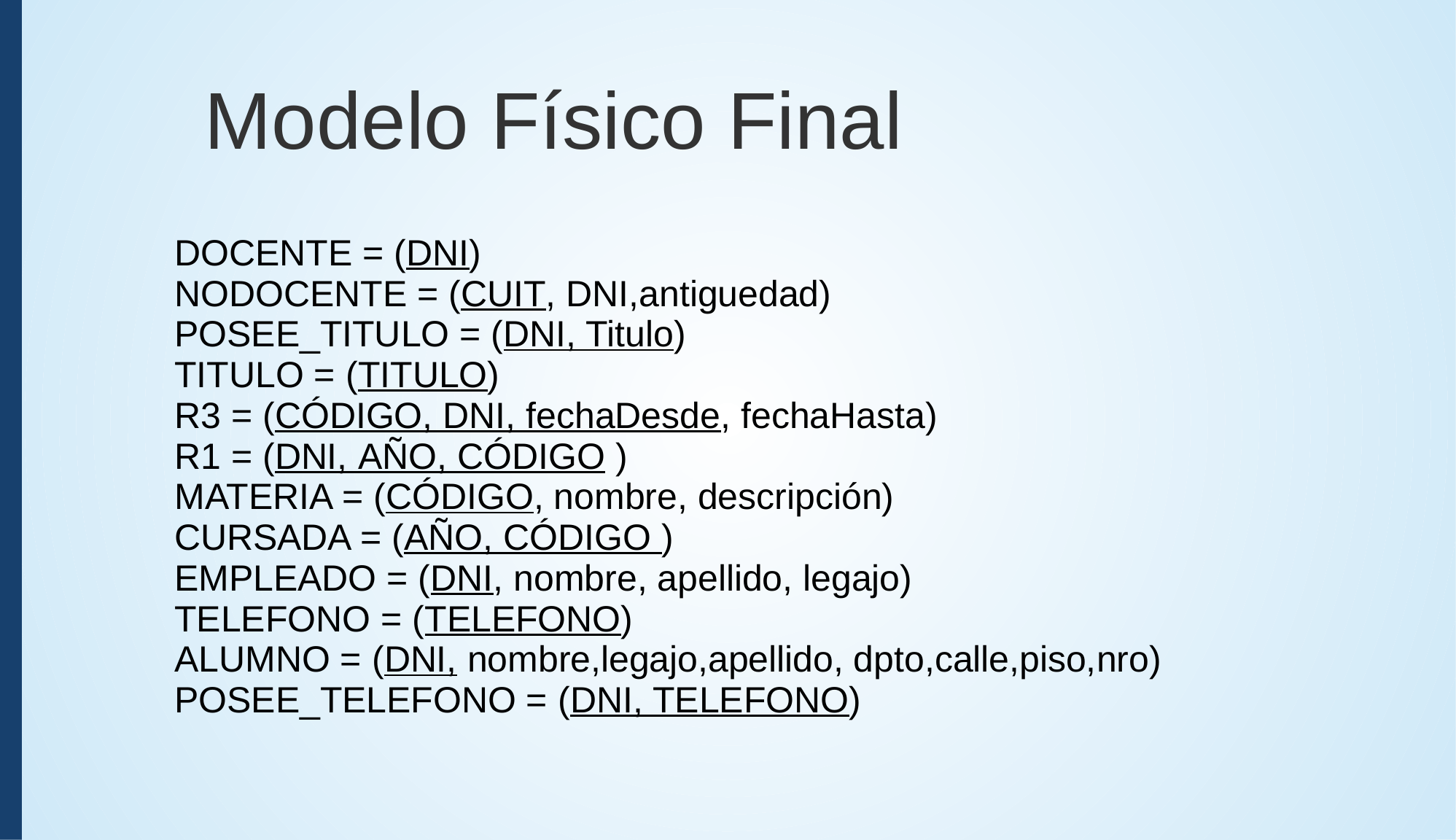

Modelo Físico Final

DOCENTE = (DNI)
NODOCENTE = (CUIT, DNI,antiguedad)
POSEE_TITULO = (DNI, Titulo)
TITULO = (TITULO)
R3 = (CÓDIGO, DNI, fechaDesde, fechaHasta)
R1 = (DNI, AÑO, CÓDIGO )
MATERIA = (CÓDIGO, nombre, descripción)
CURSADA = (AÑO, CÓDIGO )
EMPLEADO = (DNI, nombre, apellido, legajo)
TELEFONO = (TELEFONO)
ALUMNO = (DNI, nombre,legajo,apellido, dpto,calle,piso,nro)
POSEE_TELEFONO = (DNI, TELEFONO)